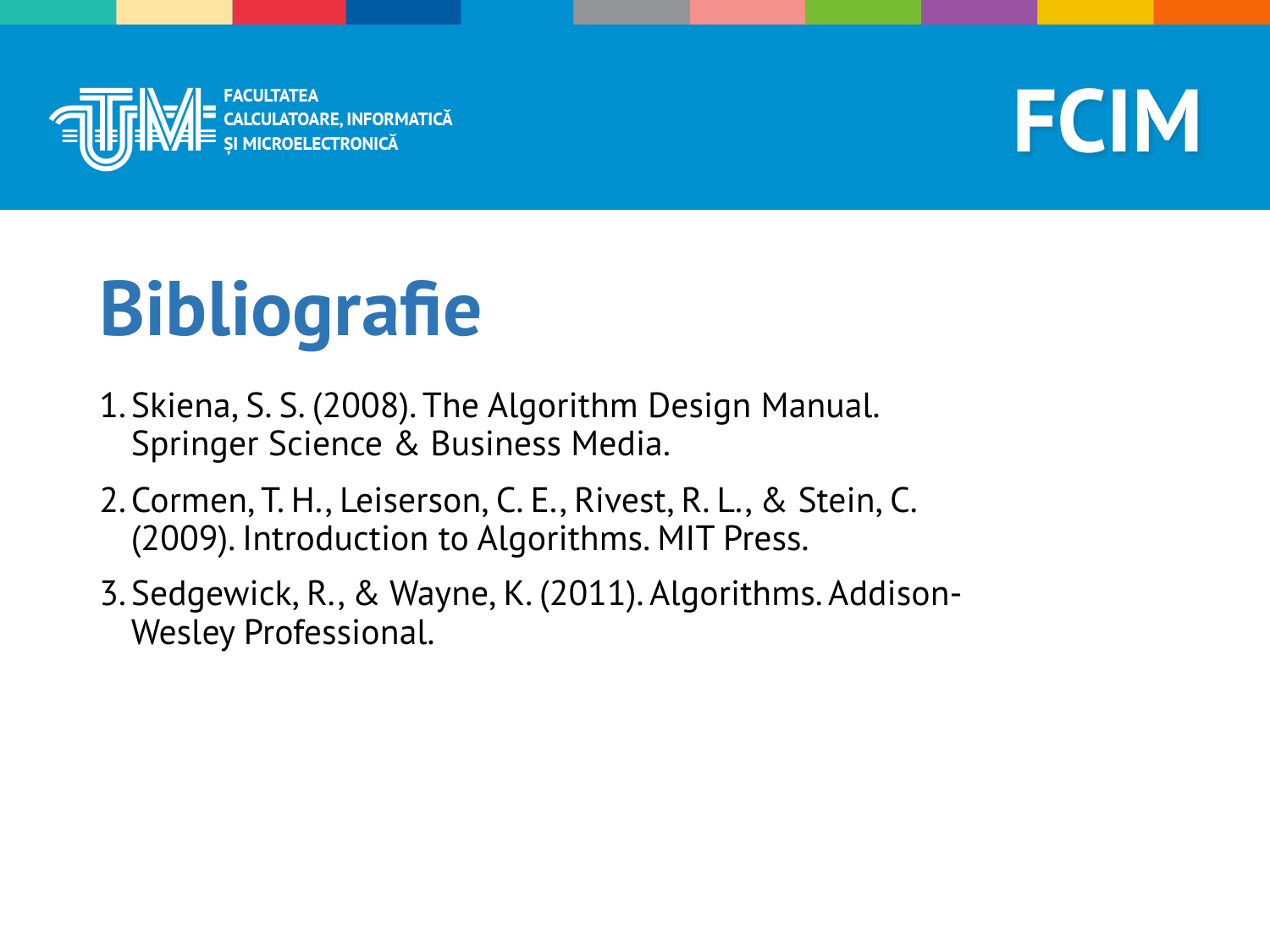

Bibliografie
Skiena, S. S. (2008). The Algorithm Design Manual. Springer Science & Business Media.
Cormen, T. H., Leiserson, C. E., Rivest, R. L., & Stein, C. (2009). Introduction to Algorithms. MIT Press.
Sedgewick, R., & Wayne, K. (2011). Algorithms. Addison-Wesley Professional.